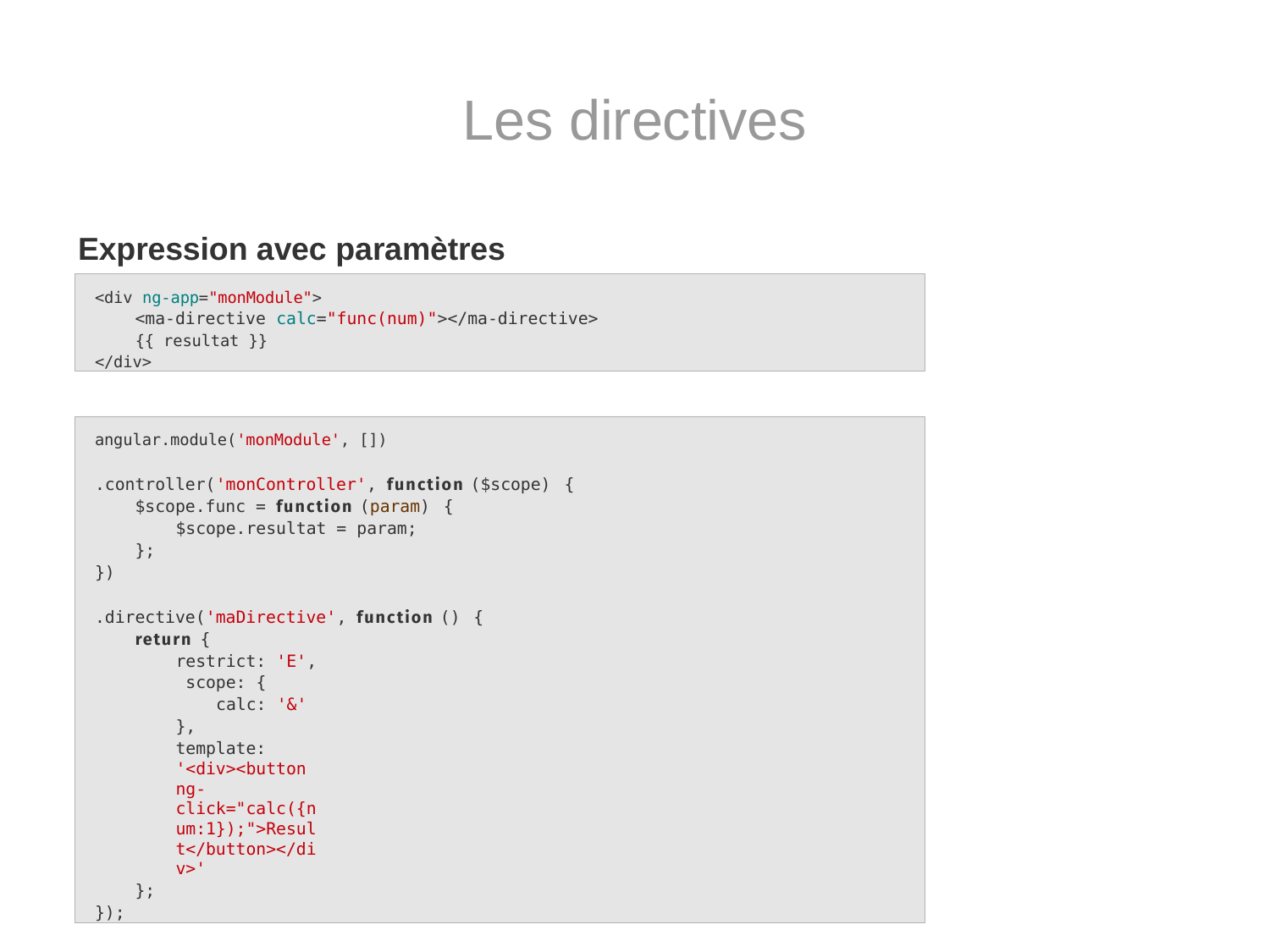

# Les directives
Expression avec paramètres
<div ng-app="monModule">
<ma-directive calc="func(num)"></ma-directive>
{{ resultat }}
</div>
angular.module('monModule', [])

.controller('monController', function ($scope) {
$scope.func = function (param) {
$scope.resultat = param;
};
})

.directive('maDirective', function () {
return {
restrict: 'E',  scope: {
calc: '&'
},
template: '<div><button ng-click="calc({num:1});">Result</button></div>'
};
});